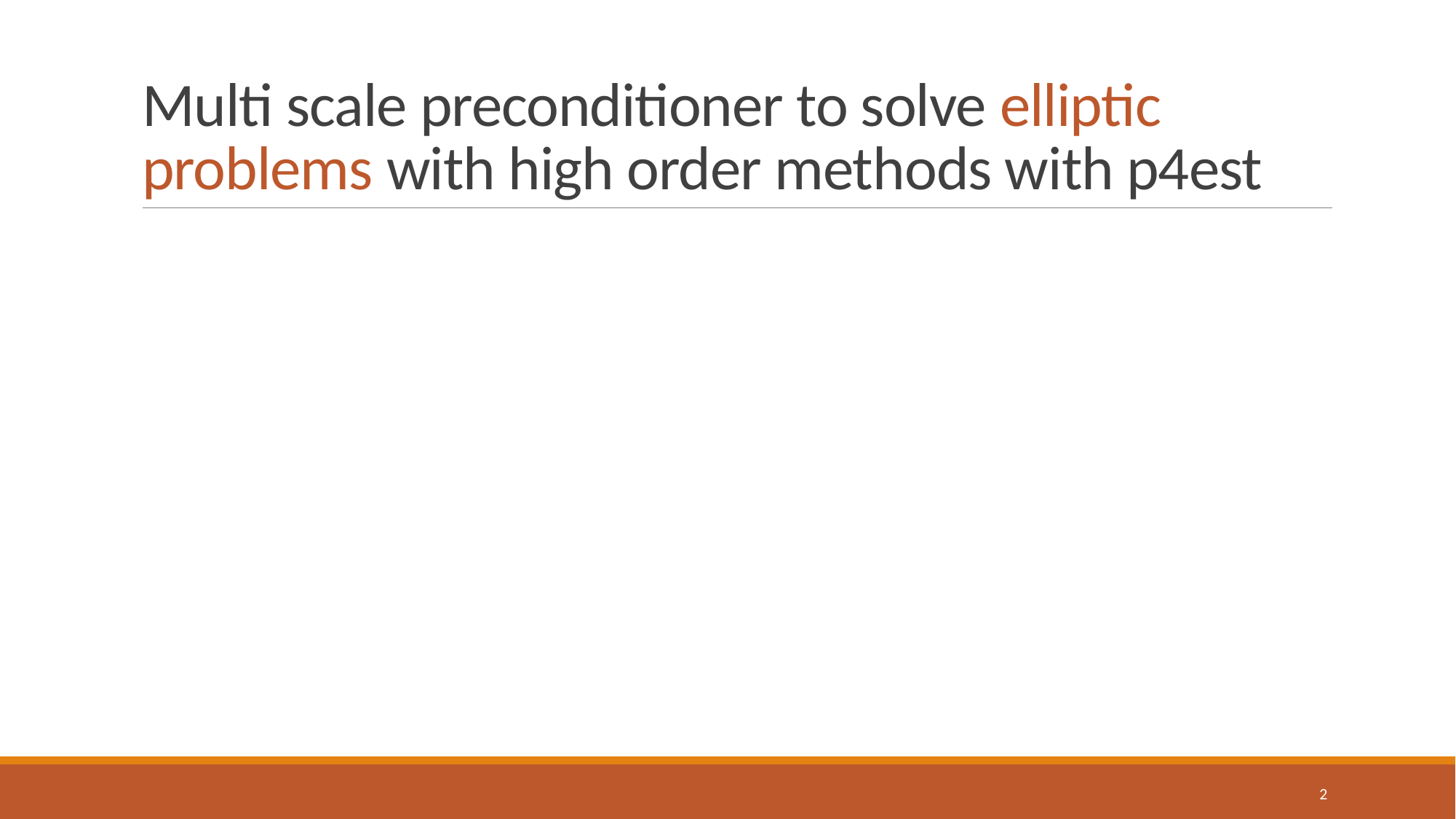

# Multi scale preconditioner to solve elliptic problems with high order methods with p4est

2